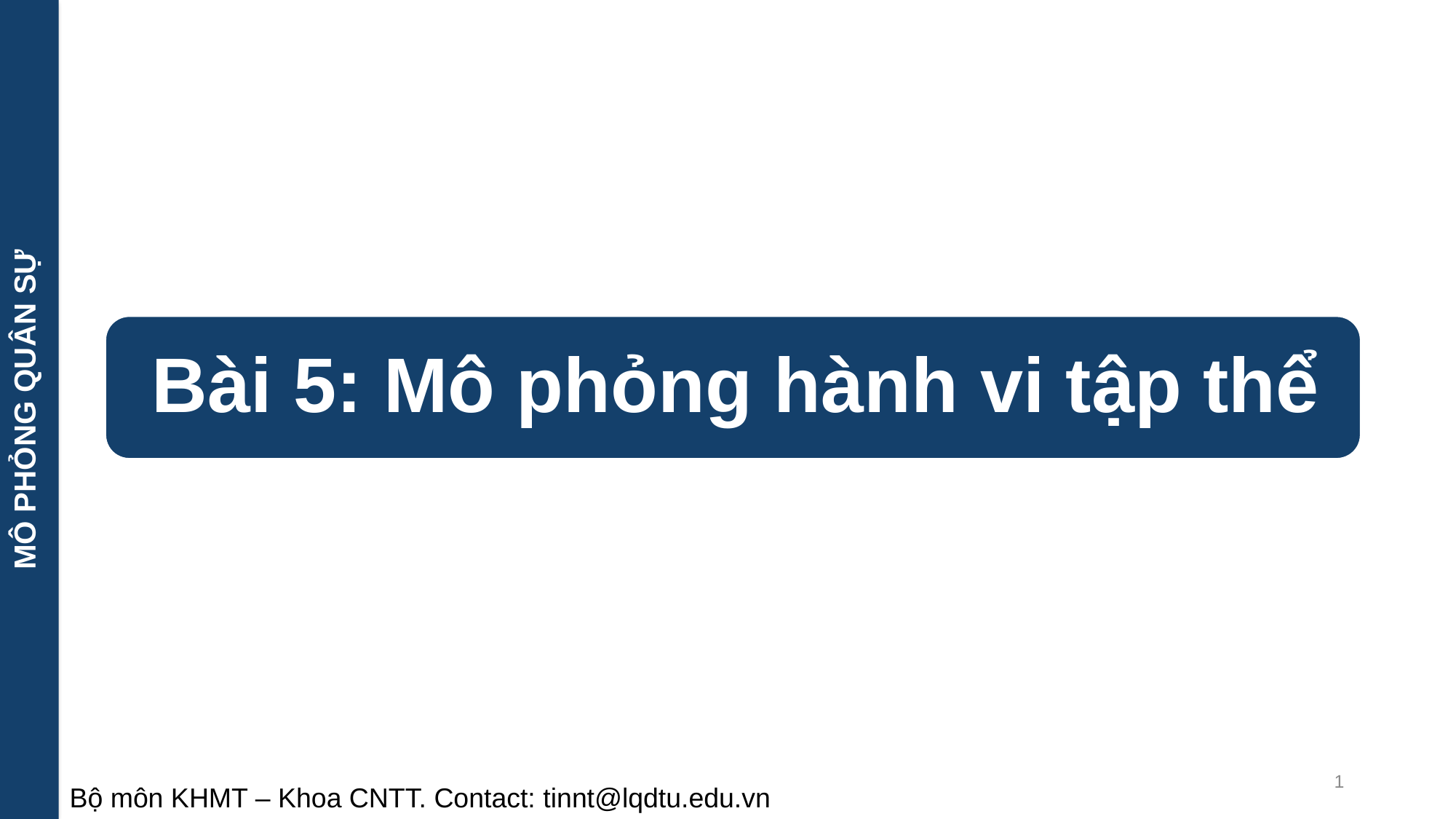

MÔ PHỎNG QUÂN SỰ
Bài 5: Mô phỏng hành vi tập thể
1
Bộ môn KHMT – Khoa CNTT. Contact: tinnt@lqdtu.edu.vn